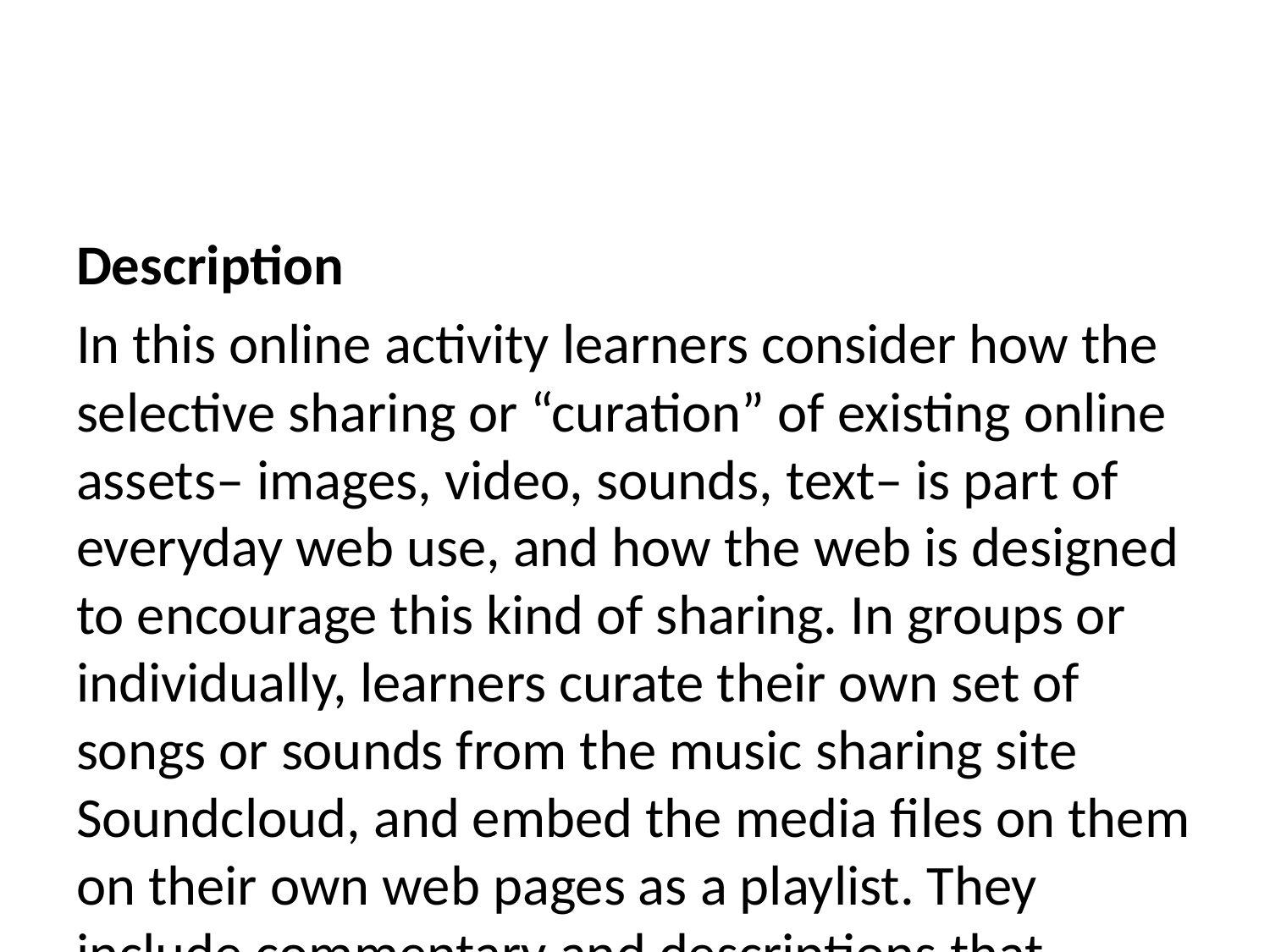

Description
In this online activity learners consider how the selective sharing or “curation” of existing online assets– images, video, sounds, text– is part of everyday web use, and how the web is designed to encourage this kind of sharing. In groups or individually, learners curate their own set of songs or sounds from the music sharing site Soundcloud, and embed the media files on them on their own web pages as a playlist. They include commentary and descriptions that explain their selections– how and why they curated this particular playlist– to anyone visiting the page.
Learning Objectives
Curate list of information to create a song playlist
Embed curated information on a web page
Time Required
45 minutes to 1 hour depending on group size
Audience
Can be tailored for audiences from 13 up; with varying levels of experience with the web.
Materials
Laptop with internet connection
Paper and pencil
Web Literacy Skills
Search
Share
Remix
Code
Protect
Connect
Synthesize
Open Practice
21st Century Skills
Creativity
Communication
Collaboration
Earning Digital Badges
Digital badges capture the evidence and are the demonstration knowledge and achievement. Each Core Activity encompasses multiple web literacy skills. Completion of all Core Activities will enable anyone to earn all the web literacy and 21C skills badges. Thus, we encourage you to complete all the Core Activities, and earn badges to capture what you’ve learned. Digitalme is offering web literacy badges through the Open Badges Academy.